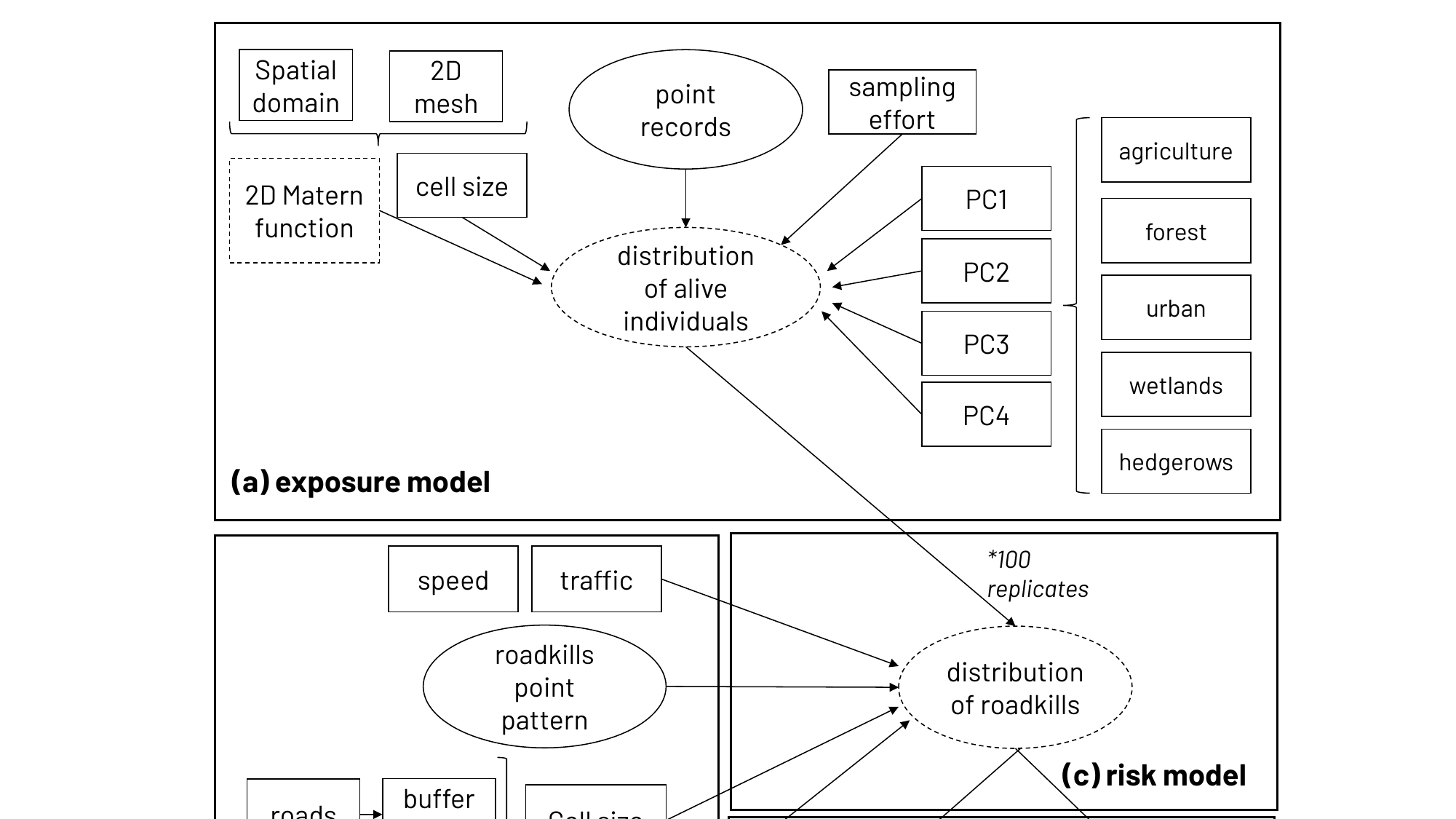

Spatial domain
point records
2D mesh
sampling effort

agriculture
cell size
2D Matern function
PC1
forest
distribution
of alive individuals
PC2
urban
PC3
wetlands
PC4
hedgerows
(a) exposure model

*100 replicates
speed
traffic
roadkills point pattern
distribution of roadkills
(c) risk model

buffer 1km
roads
Cell size

Barrier function
2D mesh
predictive mapping
inference on processes
(b) danger model
(d) outputs